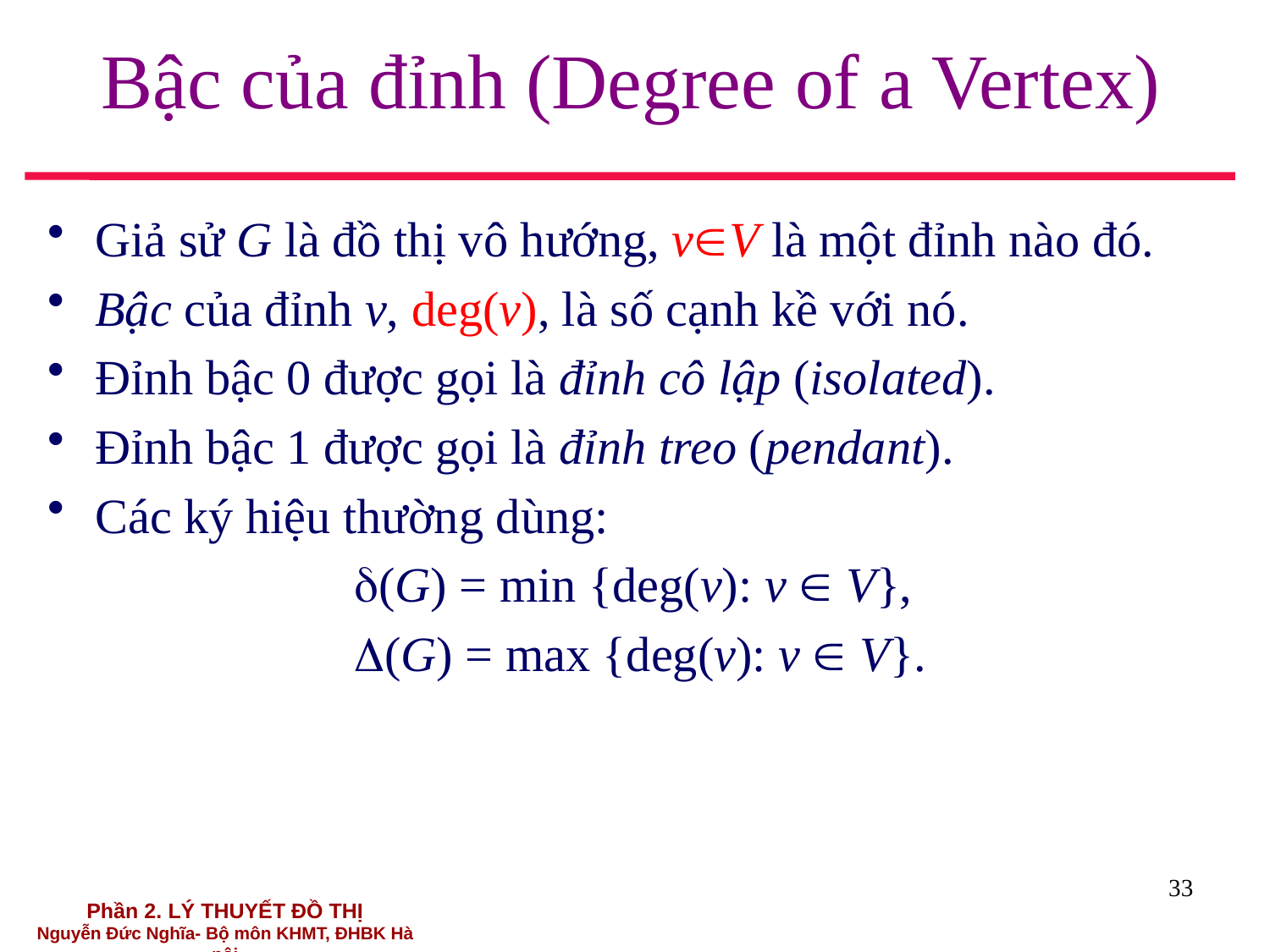

# Bậc của đỉnh (Degree of a Vertex)
Giả sử G là đồ thị vô hướng, v∈V là một đỉnh nào đó.
Bậc của đỉnh v, deg(v), là số cạnh kề với nó.
Đỉnh bậc 0 được gọi là đỉnh cô lập (isolated).
Đỉnh bậc 1 được gọi là đỉnh treo (pendant).
Các ký hiệu thường dùng:
                         δ(G) = min {deg(v): v ∈ V},
                         Δ(G) = max {deg(v): v ∈ V}.

33
Phần 2. LÝ THUYẾT ĐỒ THỊ
Nguyễn Đức Nghĩa- Bộ môn KHMT, ĐHBK Hà nội